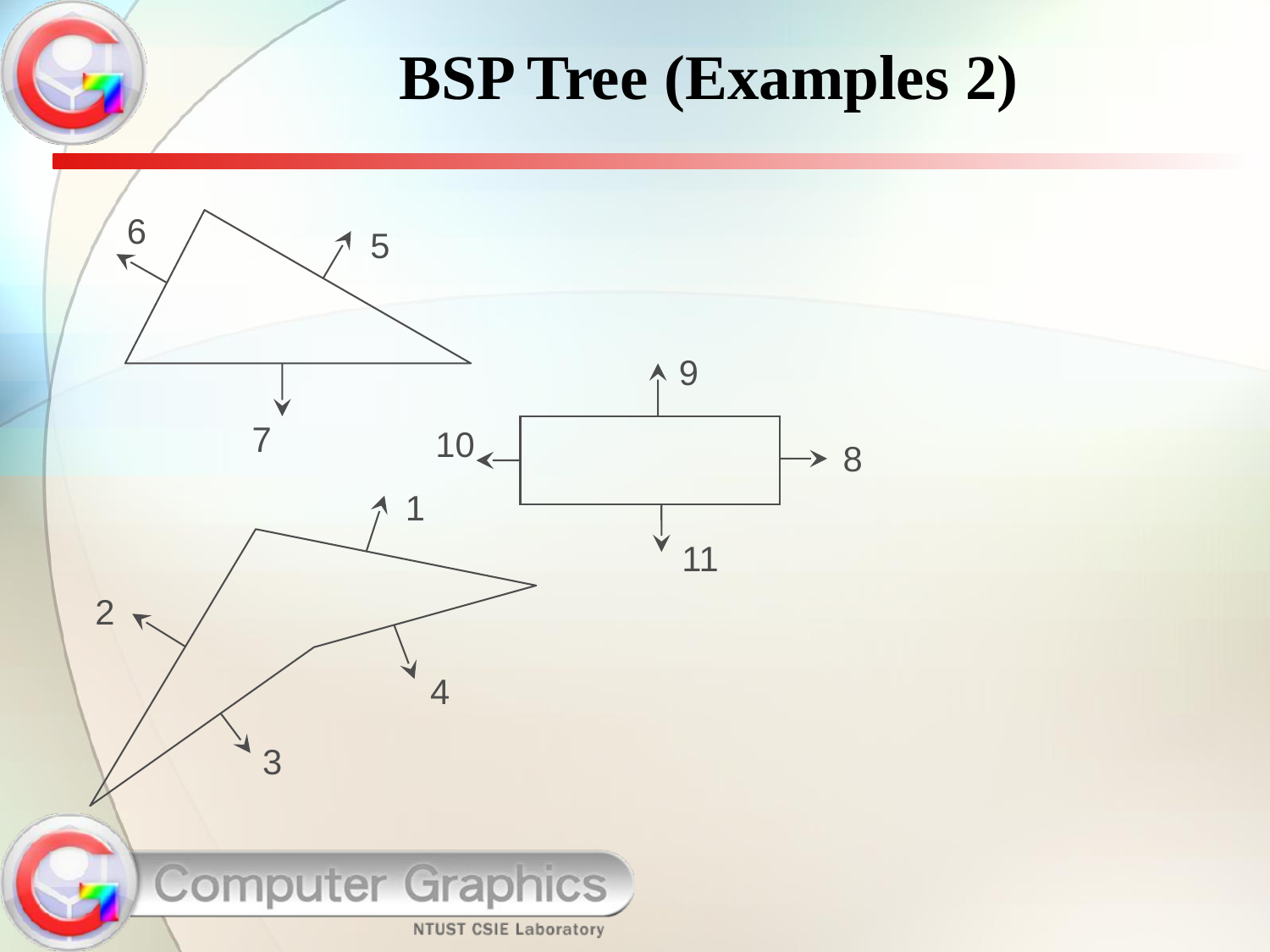

BSP Tree (Examples 2)
6

5

9

7
10

8

1

11
2

4

3